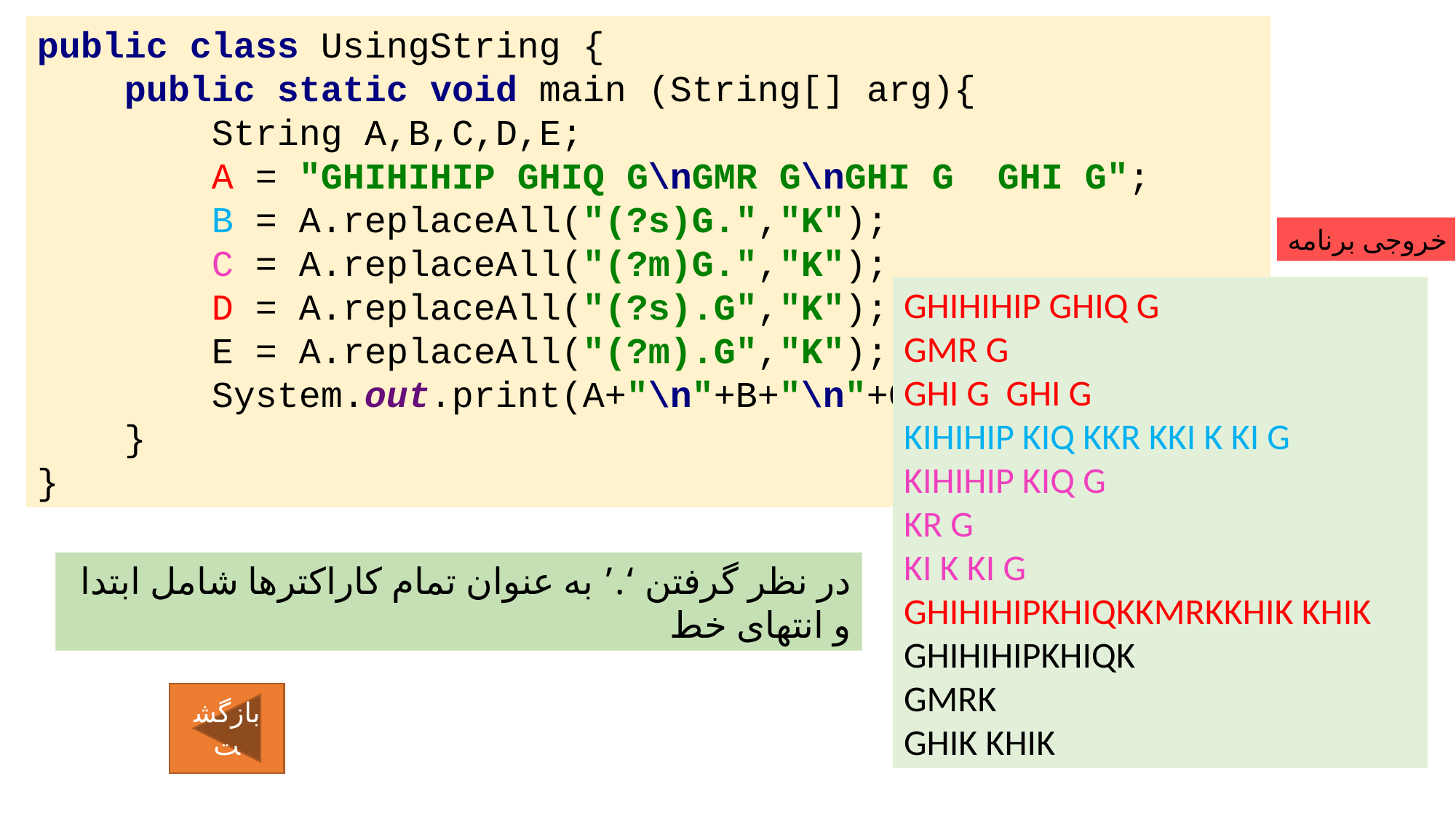

public class UsingString {
    public static void main (String[] arg){
        String A,B,C,D,E;
        A = "GHIHIHIP GHIQ G\nGMR G\nGHI G  GHI G";
        B = A.replaceAll("(?s)G.","K");
        C = A.replaceAll("(?m)G.","K");
        D = A.replaceAll("(?s).G","K");
        E = A.replaceAll("(?m).G","K");
        System.out.print(A+"\n"+B+"\n"+C+"\n"+D+"\n"+E);
    }
}
خروجی برنامه
GHIHIHIP GHIQ G
GMR G
GHI G  GHI G
KIHIHIP KIQ KKR KKI K KI G
KIHIHIP KIQ G
KR G
KI K KI G
GHIHIHIPKHIQKKMRKKHIK KHIK
GHIHIHIPKHIQK
GMRK
GHIK KHIK
در نظر گرفتن ‘.’ به عنوان تمام کاراکترها شامل ابتدا و انتهای خط
بازگشت